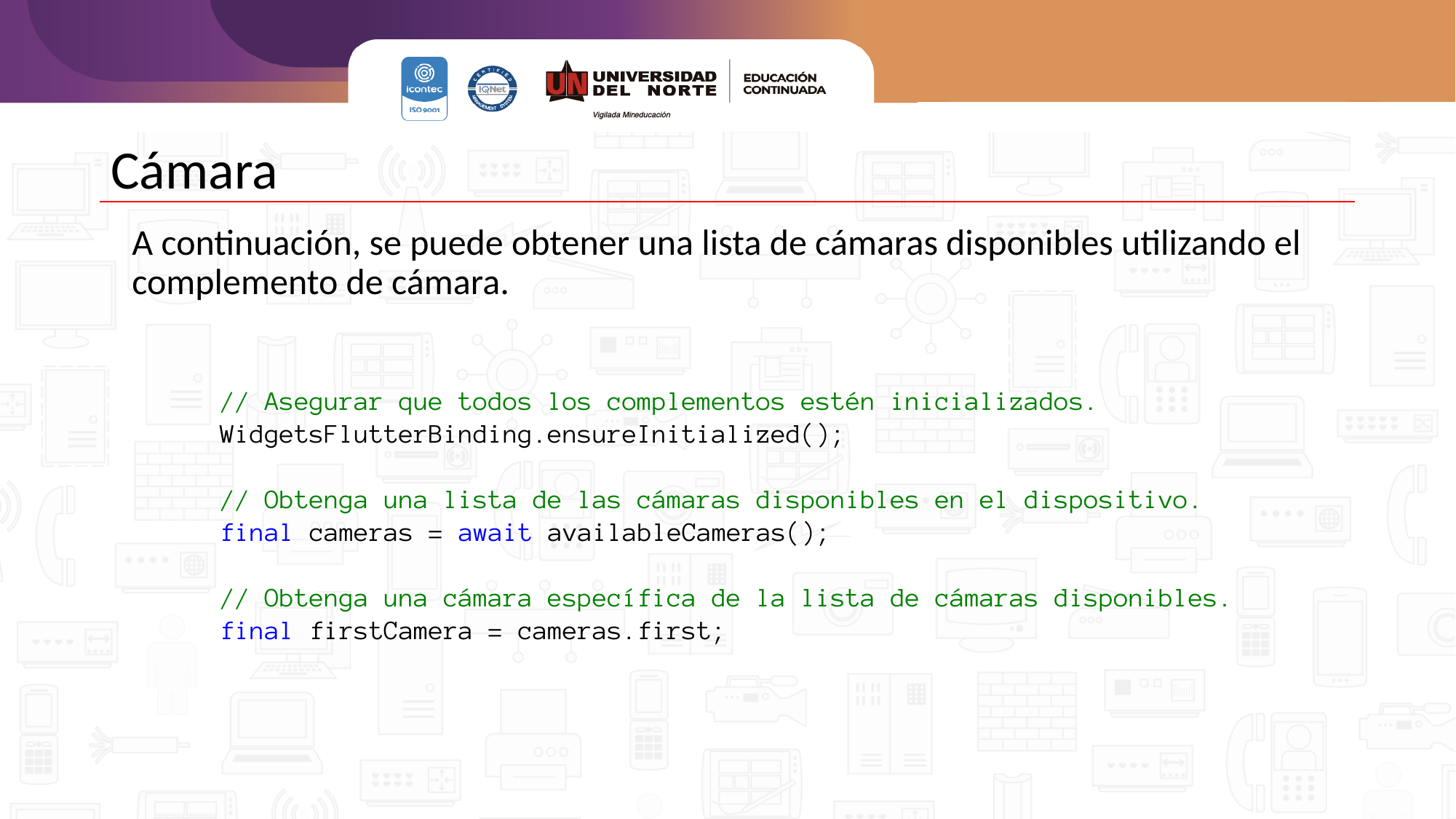

# Cámara
A continuación, se puede obtener una lista de cámaras disponibles utilizando el complemento de cámara.
// Asegurar que todos los complementos estén inicializados.
WidgetsFlutterBinding.ensureInitialized();
// Obtenga una lista de las cámaras disponibles en el dispositivo.
final cameras = await availableCameras();
// Obtenga una cámara específica de la lista de cámaras disponibles.
final firstCamera = cameras.first;